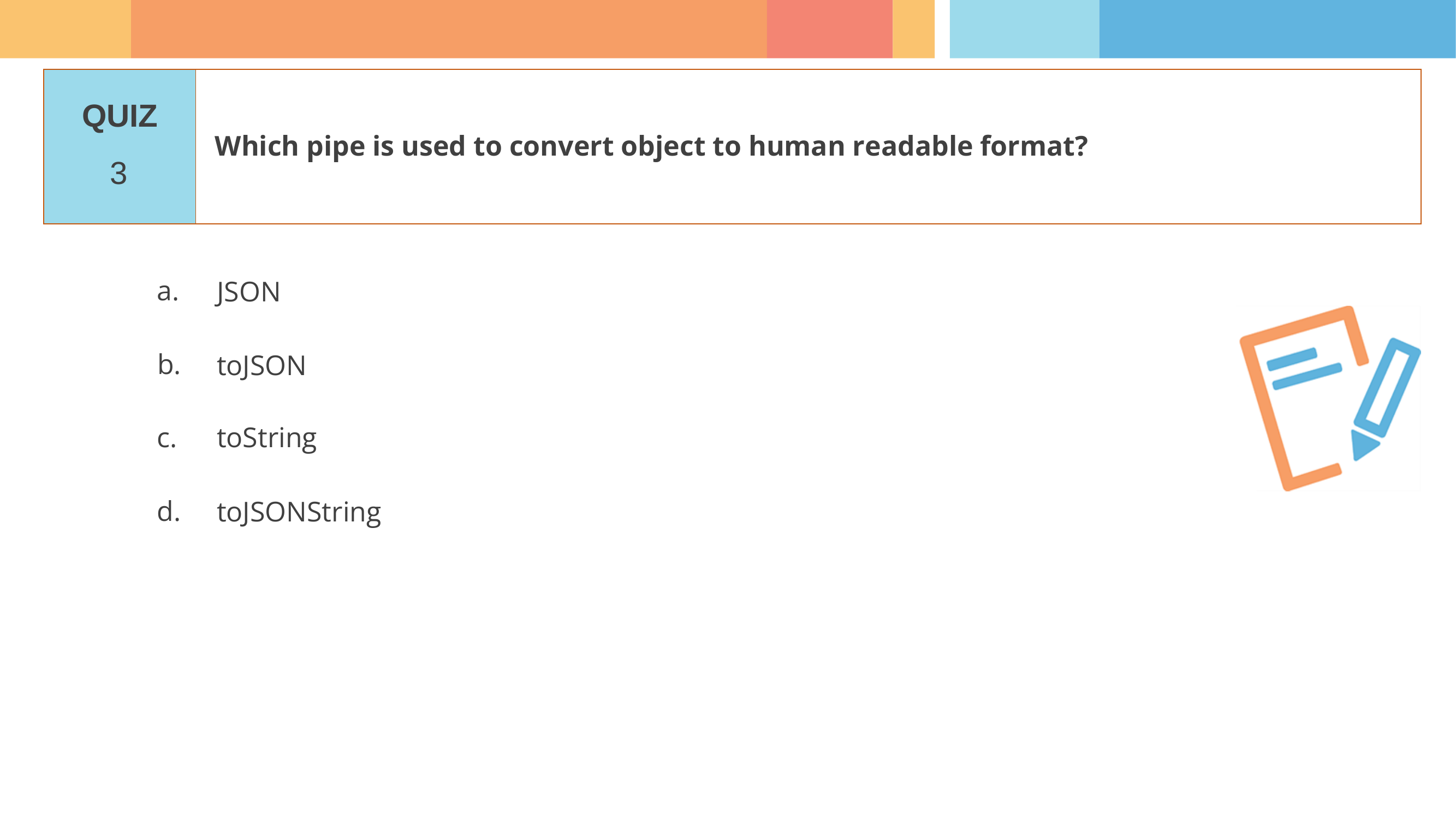

Which pipe is used to convert object to human readable format?
3
JSON
toJSON
toString
toJSONString